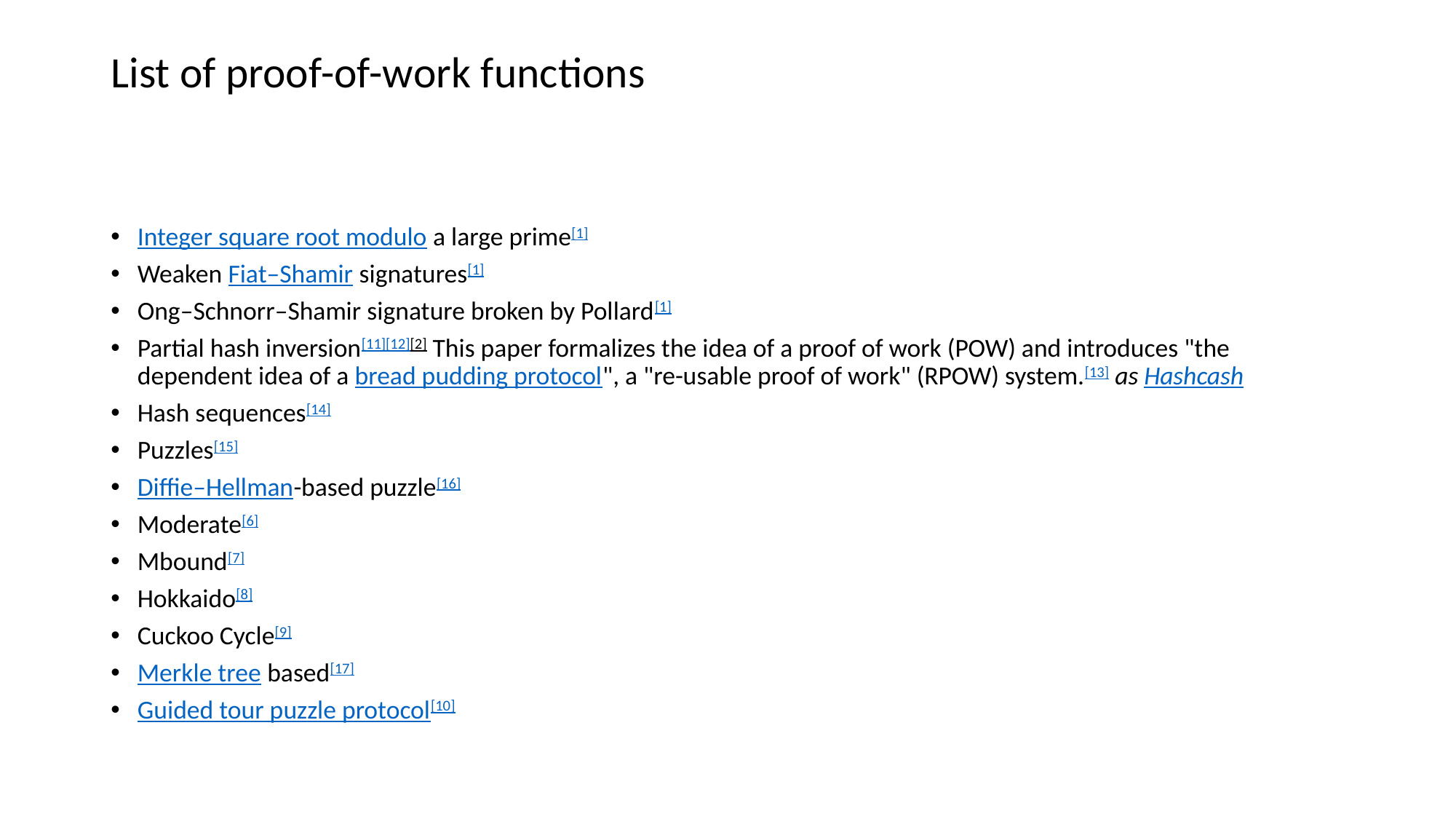

# List of proof-of-work functions
Integer square root modulo a large prime[1]
Weaken Fiat–Shamir signatures[1]
Ong–Schnorr–Shamir signature broken by Pollard[1]
Partial hash inversion[11][12][2] This paper formalizes the idea of a proof of work (POW) and introduces "the dependent idea of a bread pudding protocol", a "re-usable proof of work" (RPOW) system.[13] as Hashcash
Hash sequences[14]
Puzzles[15]
Diffie–Hellman-based puzzle[16]
Moderate[6]
Mbound[7]
Hokkaido[8]
Cuckoo Cycle[9]
Merkle tree based[17]
Guided tour puzzle protocol[10]